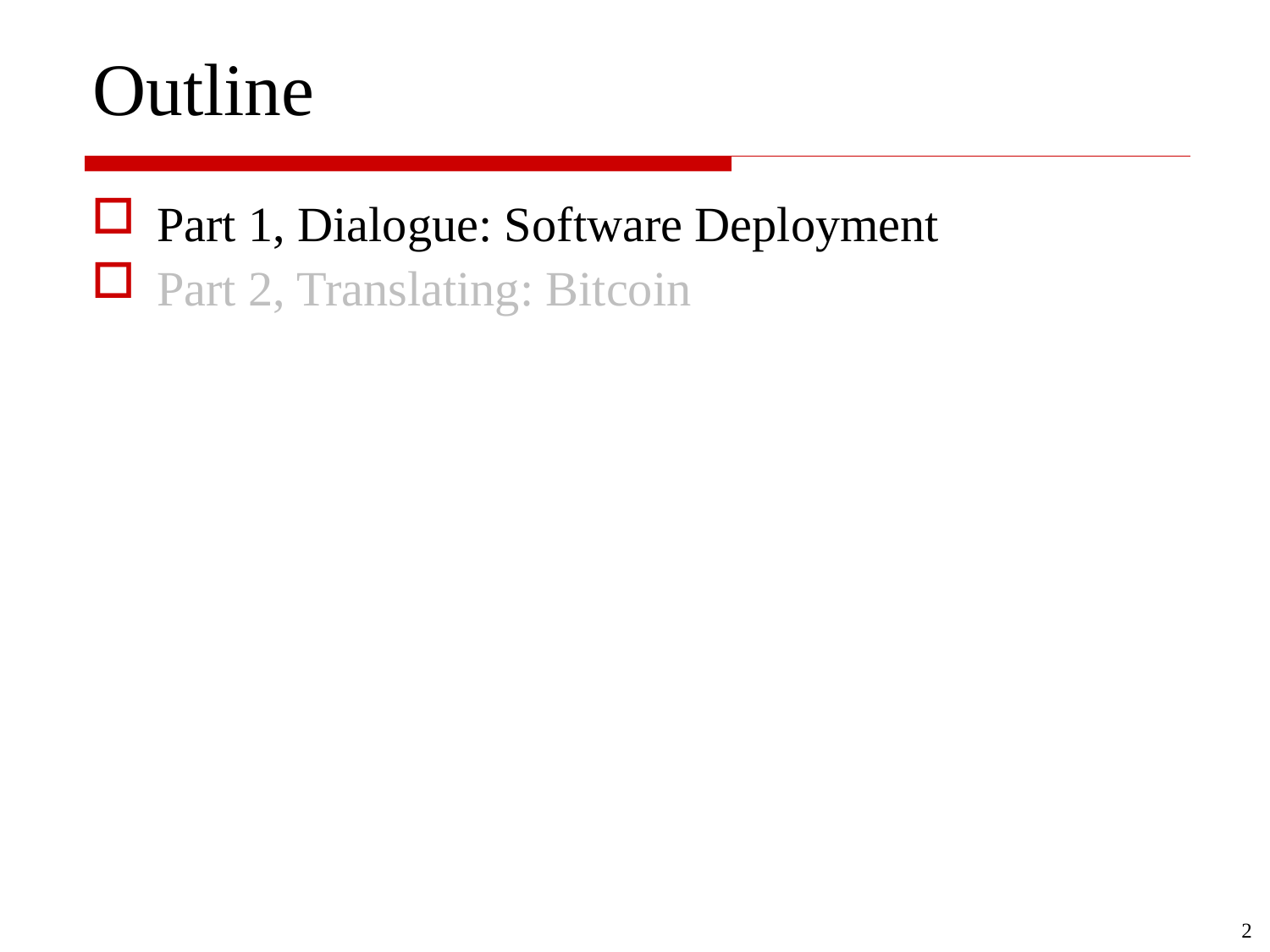

# Outline
Part 1, Dialogue: Software Deployment
Part 2, Translating: Bitcoin
2